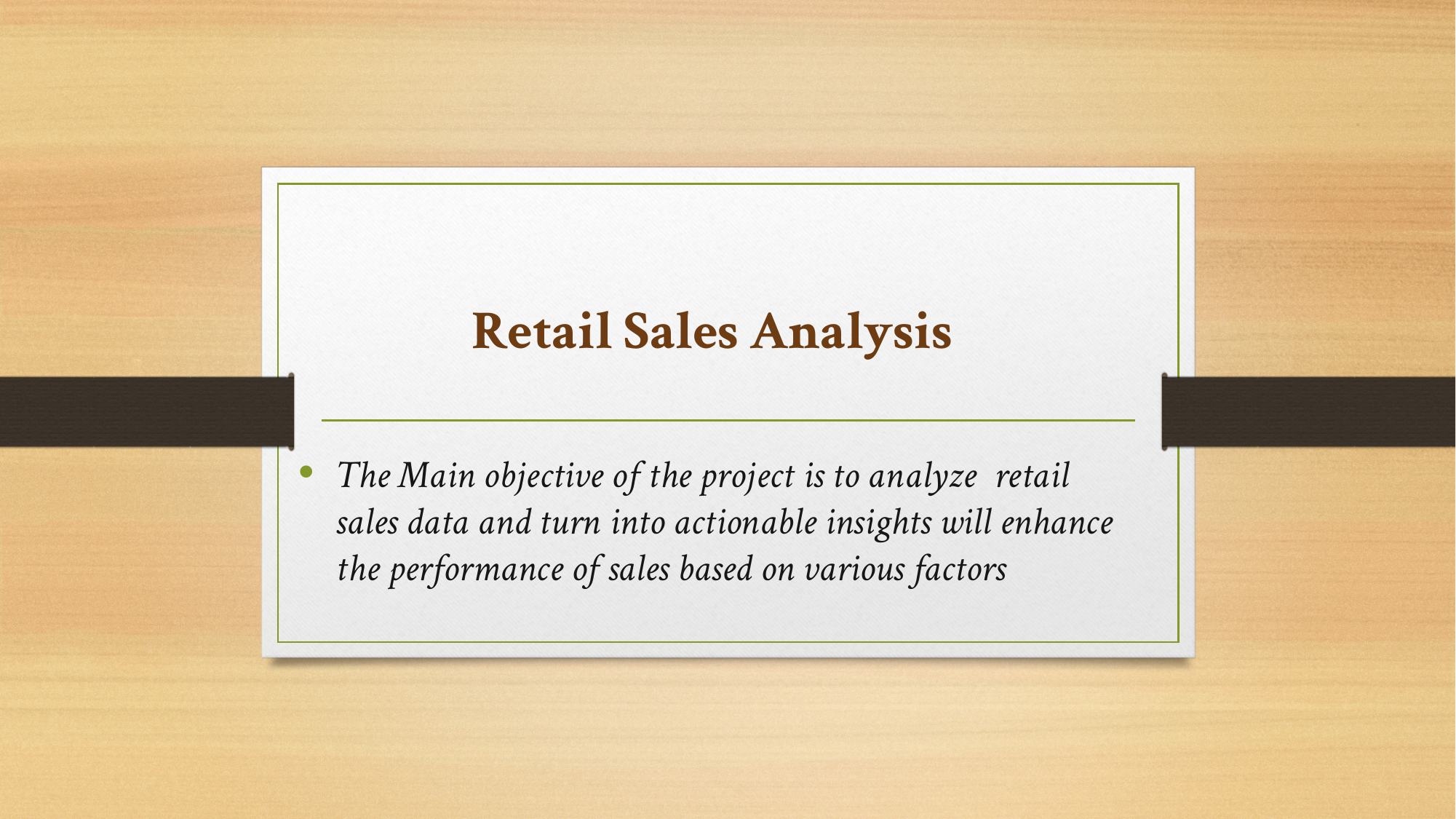

# Retail Sales Analysis
The Main objective of the project is to analyze  retail sales data and turn into actionable insights will enhance the performance of sales based on various factors